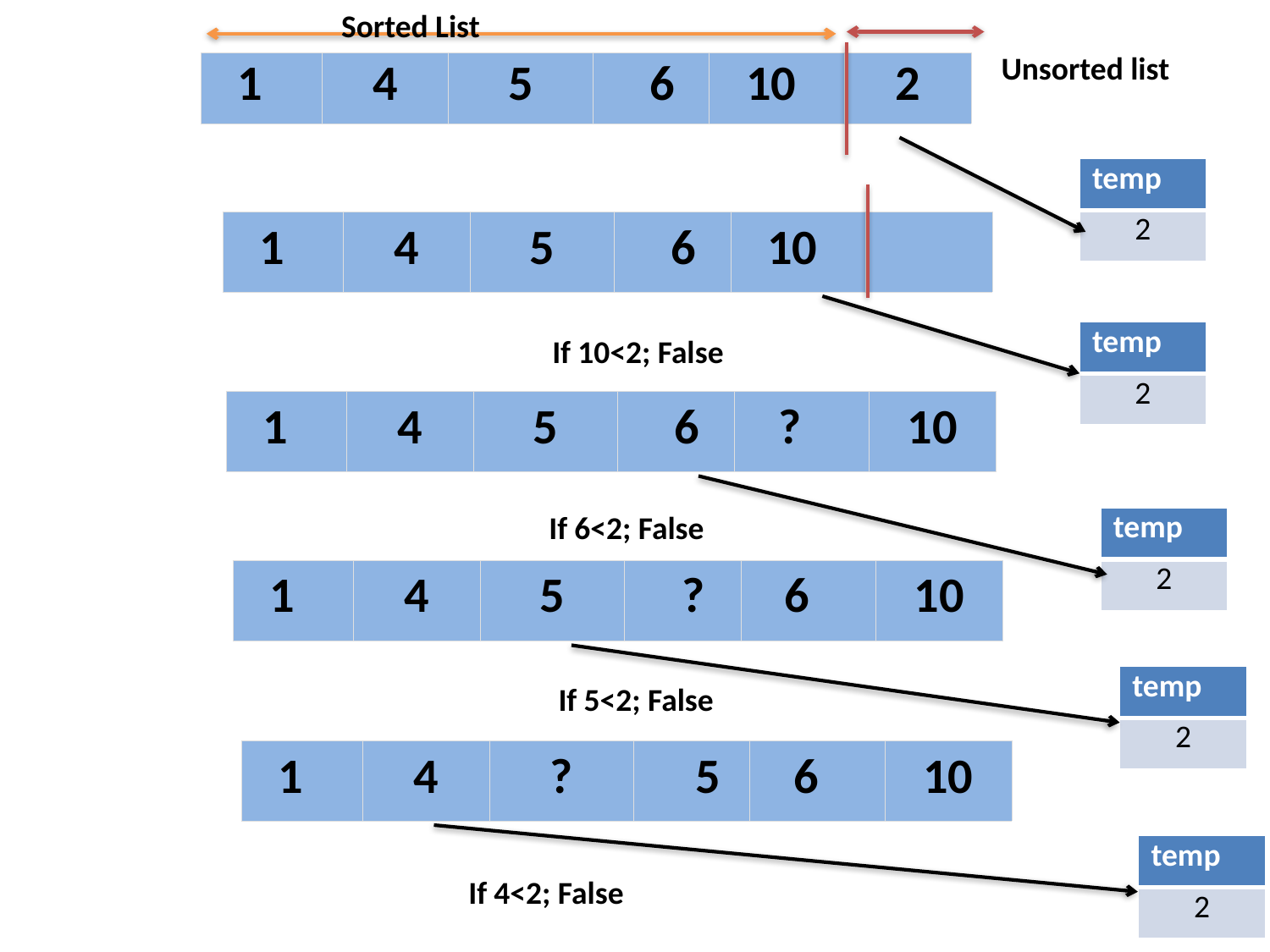

Sorted List
Unsorted list
| 1 | 4 | 5 | 6 | 10 | 2 |
| --- | --- | --- | --- | --- | --- |
| temp |
| --- |
| 2 |
| 1 | 4 | 5 | 6 | 10 |  |
| --- | --- | --- | --- | --- | --- |
| temp |
| --- |
| 2 |
If 10<2; False
| 1 | 4 | 5 | 6 | ? | 10 |
| --- | --- | --- | --- | --- | --- |
If 6<2; False
| temp |
| --- |
| 2 |
| 1 | 4 | 5 | ? | 6 | 10 |
| --- | --- | --- | --- | --- | --- |
| temp |
| --- |
| 2 |
If 5<2; False
| 1 | 4 | ? | 5 | 6 | 10 |
| --- | --- | --- | --- | --- | --- |
| temp |
| --- |
| 2 |
If 4<2; False